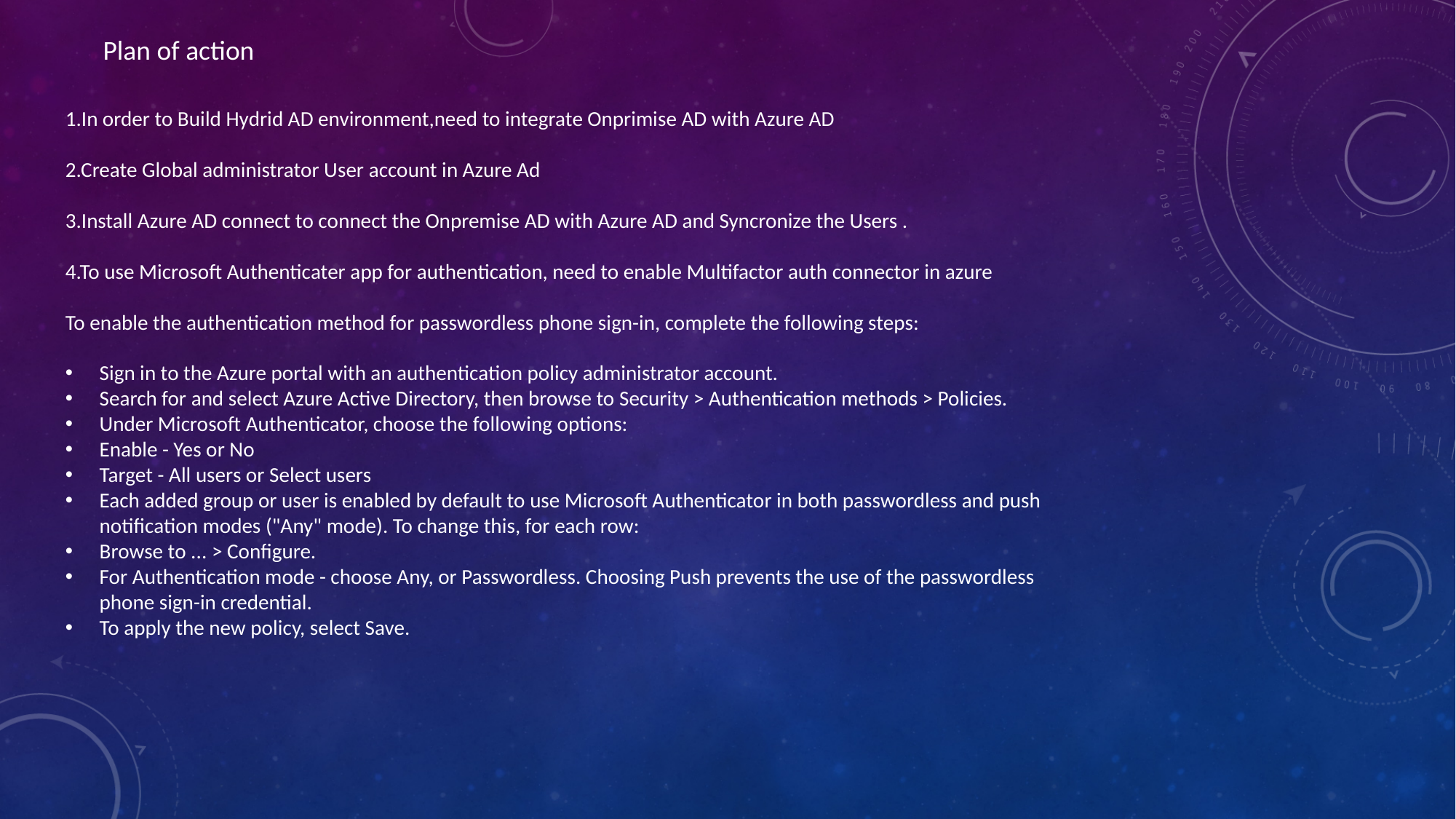

Plan of action
1.In order to Build Hydrid AD environment,need to integrate Onprimise AD with Azure AD

2.Create Global administrator User account in Azure Ad

3.Install Azure AD connect to connect the Onpremise AD with Azure AD and Syncronize the Users .

4.To use Microsoft Authenticater app for authentication, need to enable Multifactor auth connector in azure

To enable the authentication method for passwordless phone sign-in, complete the following steps:

Sign in to the Azure portal with an authentication policy administrator account.
Search for and select Azure Active Directory, then browse to Security > Authentication methods > Policies.
Under Microsoft Authenticator, choose the following options:
Enable - Yes or No
Target - All users or Select users
Each added group or user is enabled by default to use Microsoft Authenticator in both passwordless and push notification modes ("Any" mode). To change this, for each row:
Browse to ... > Configure.
For Authentication mode - choose Any, or Passwordless. Choosing Push prevents the use of the passwordless phone sign-in credential.
To apply the new policy, select Save.